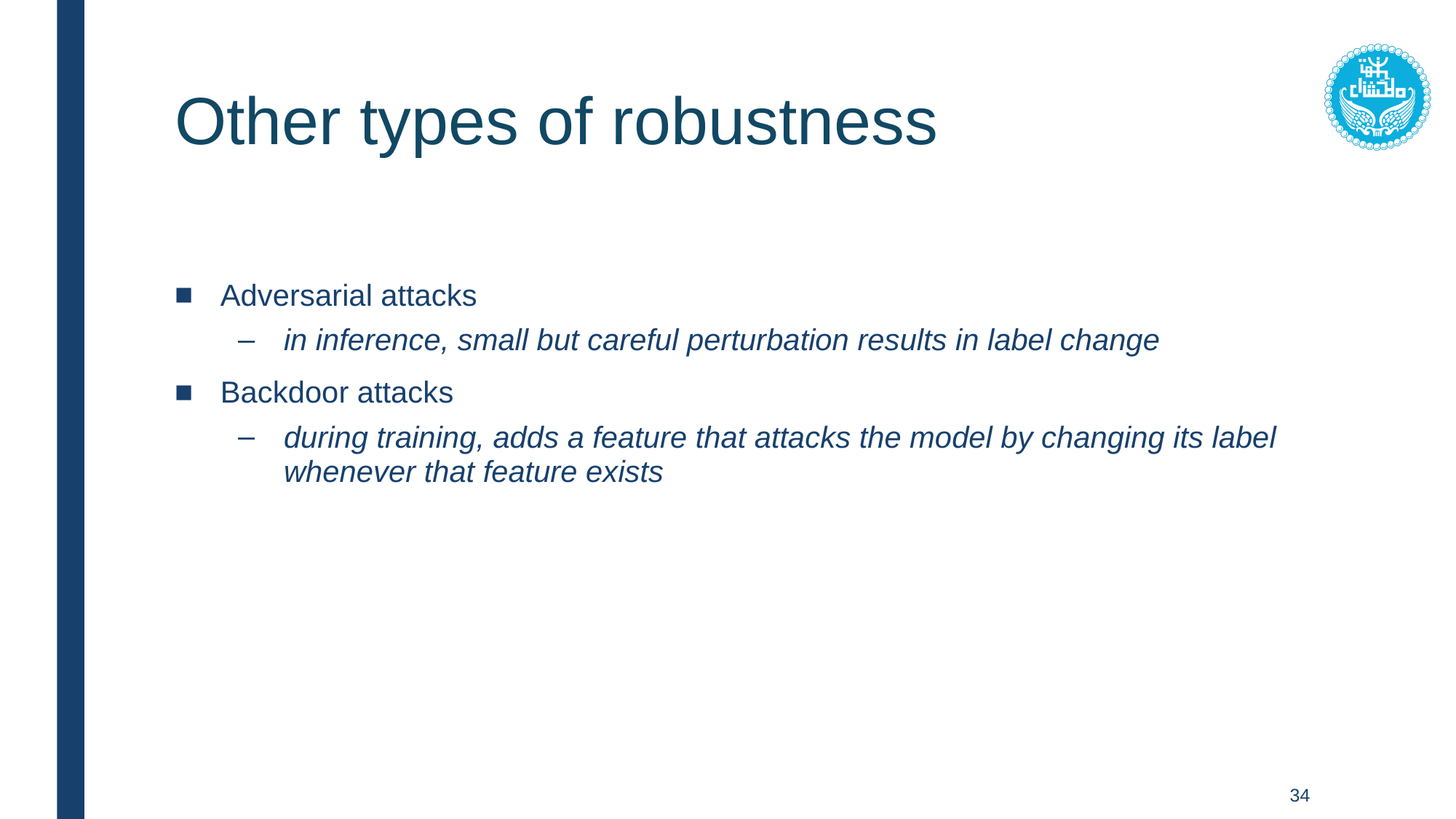

# Other types of robustness
Adversarial attacks
in inference, small but careful perturbation results in label change
Backdoor attacks
during training, adds a feature that attacks the model by changing its label whenever that feature exists
34